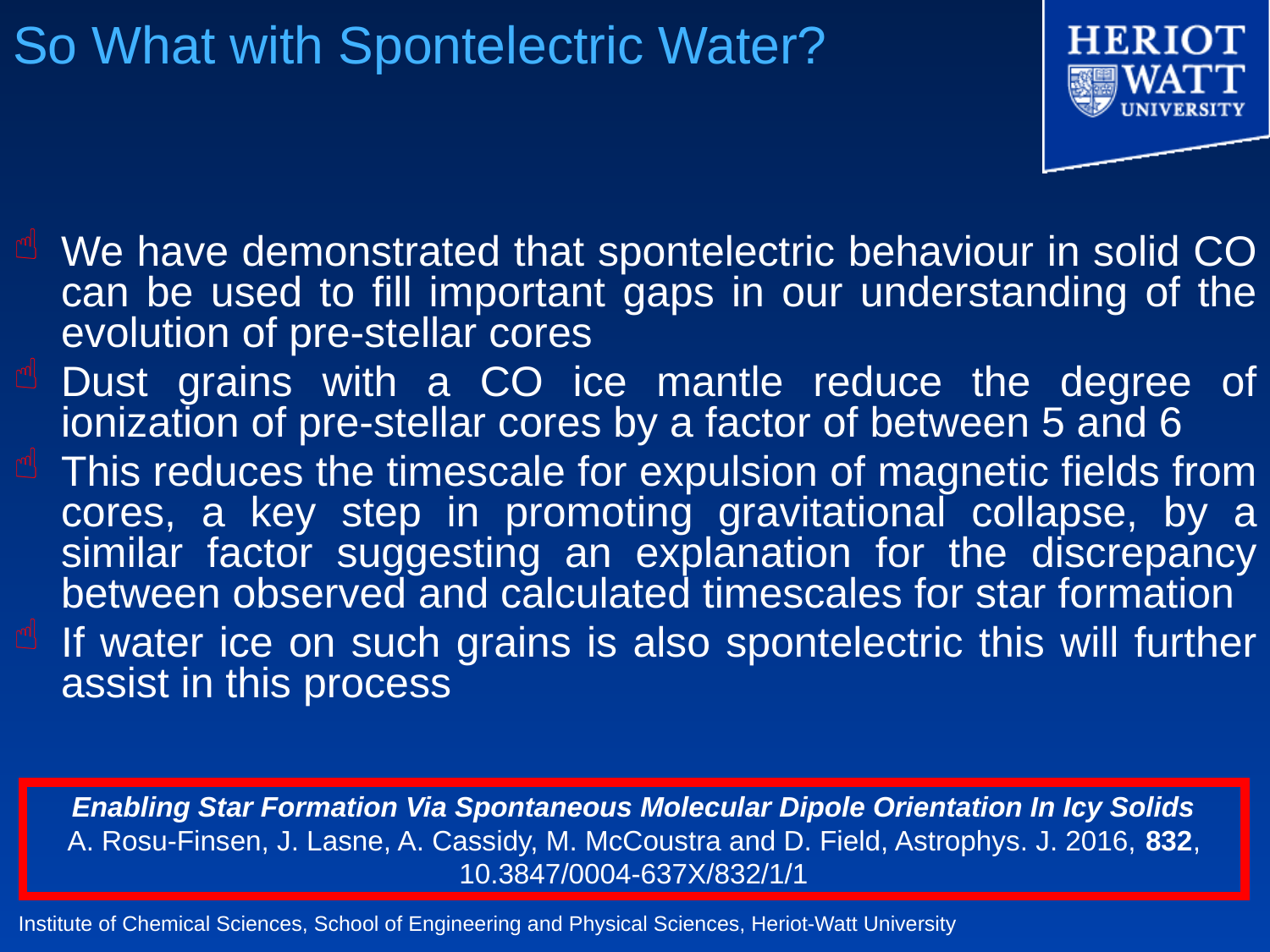

So What with Spontelectric Water?
We have demonstrated that spontelectric behaviour in solid CO can be used to fill important gaps in our understanding of the evolution of pre-stellar cores
Dust grains with a CO ice mantle reduce the degree of ionization of pre-stellar cores by a factor of between 5 and 6
This reduces the timescale for expulsion of magnetic fields from cores, a key step in promoting gravitational collapse, by a similar factor suggesting an explanation for the discrepancy between observed and calculated timescales for star formation
If water ice on such grains is also spontelectric this will further assist in this process
Enabling Star Formation Via Spontaneous Molecular Dipole Orientation In Icy Solids
A. Rosu-Finsen, J. Lasne, A. Cassidy, M. McCoustra and D. Field, Astrophys. J. 2016, 832, 10.3847/0004-637X/832/1/1